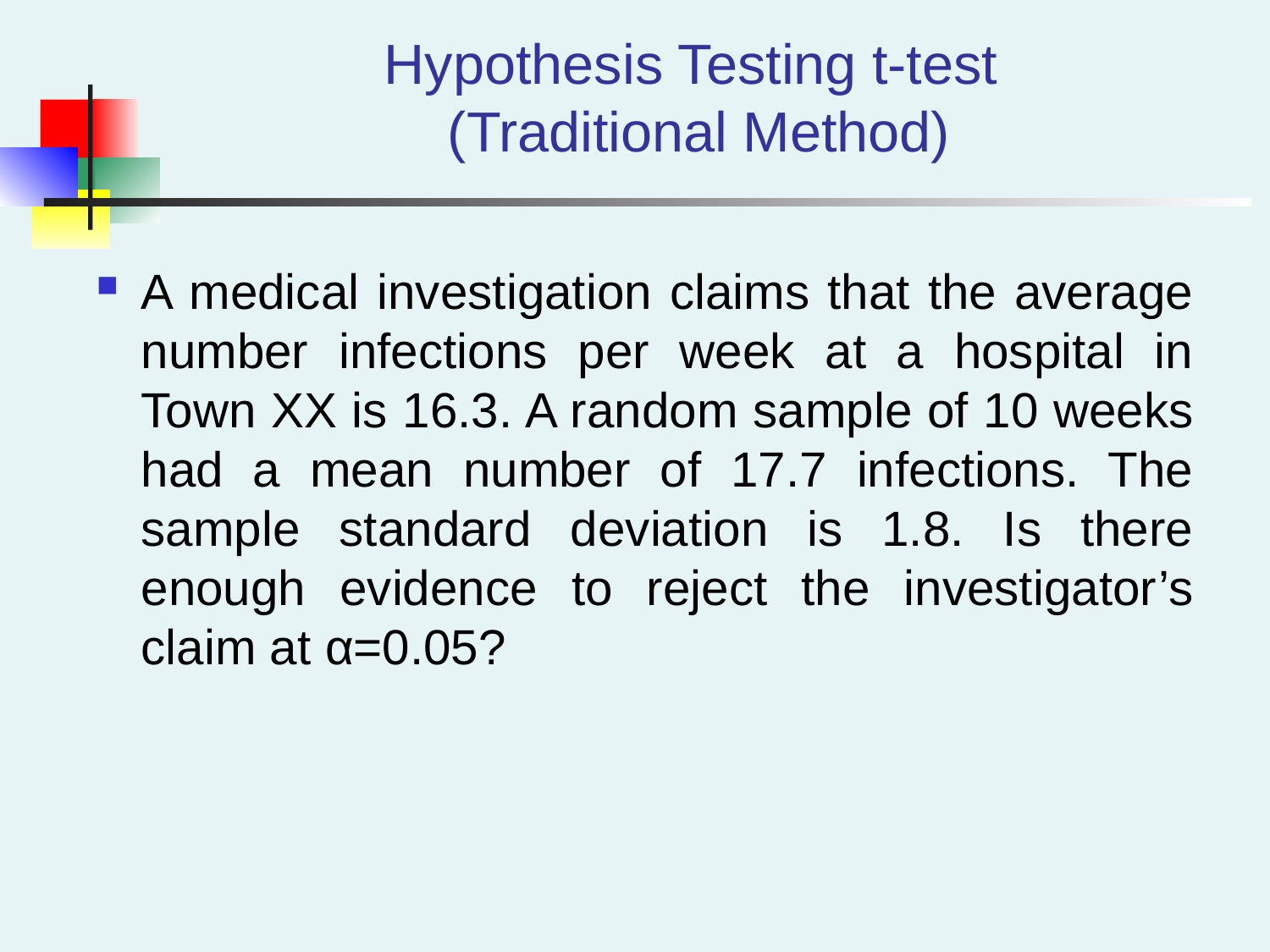

# Hypothesis Testing t-test (Traditional Method)
A medical investigation claims that the average number infections per week at a hospital in Town XX is 16.3. A random sample of 10 weeks had a mean number of 17.7 infections. The sample standard deviation is 1.8. Is there enough evidence to reject the investigator’s claim at α=0.05?